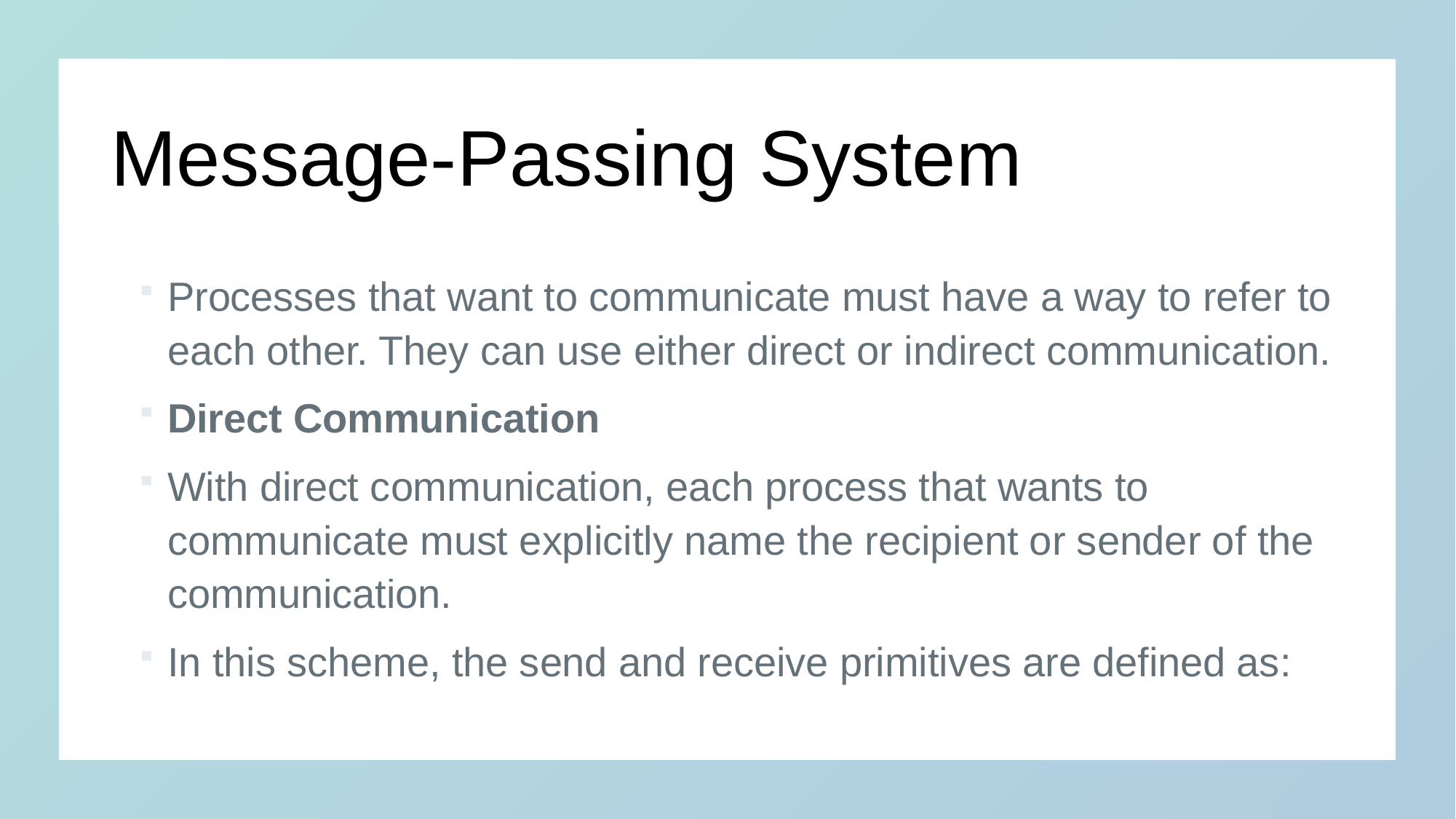

# Message-Passing System
Processes that want to communicate must have a way to refer to each other. They can use either direct or indirect communication.
Direct Communication
With direct communication, each process that wants to communicate must explicitly name the recipient or sender of the communication.
In this scheme, the send and receive primitives are defined as: